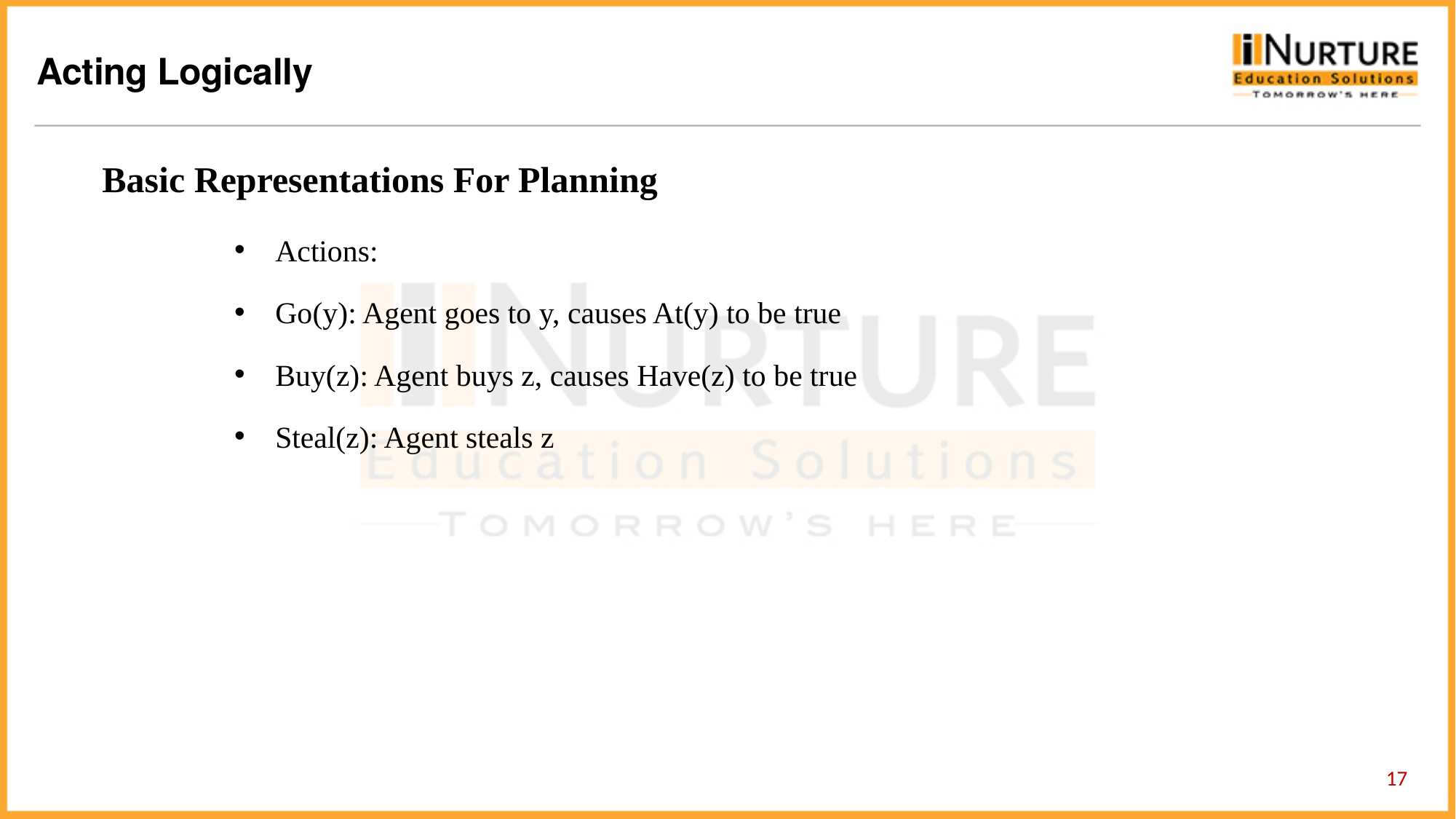

Basic Representations For Planning
Actions:
Go(y): Agent goes to y, causes At(y) to be true
Buy(z): Agent buys z, causes Have(z) to be true
Steal(z): Agent steals z